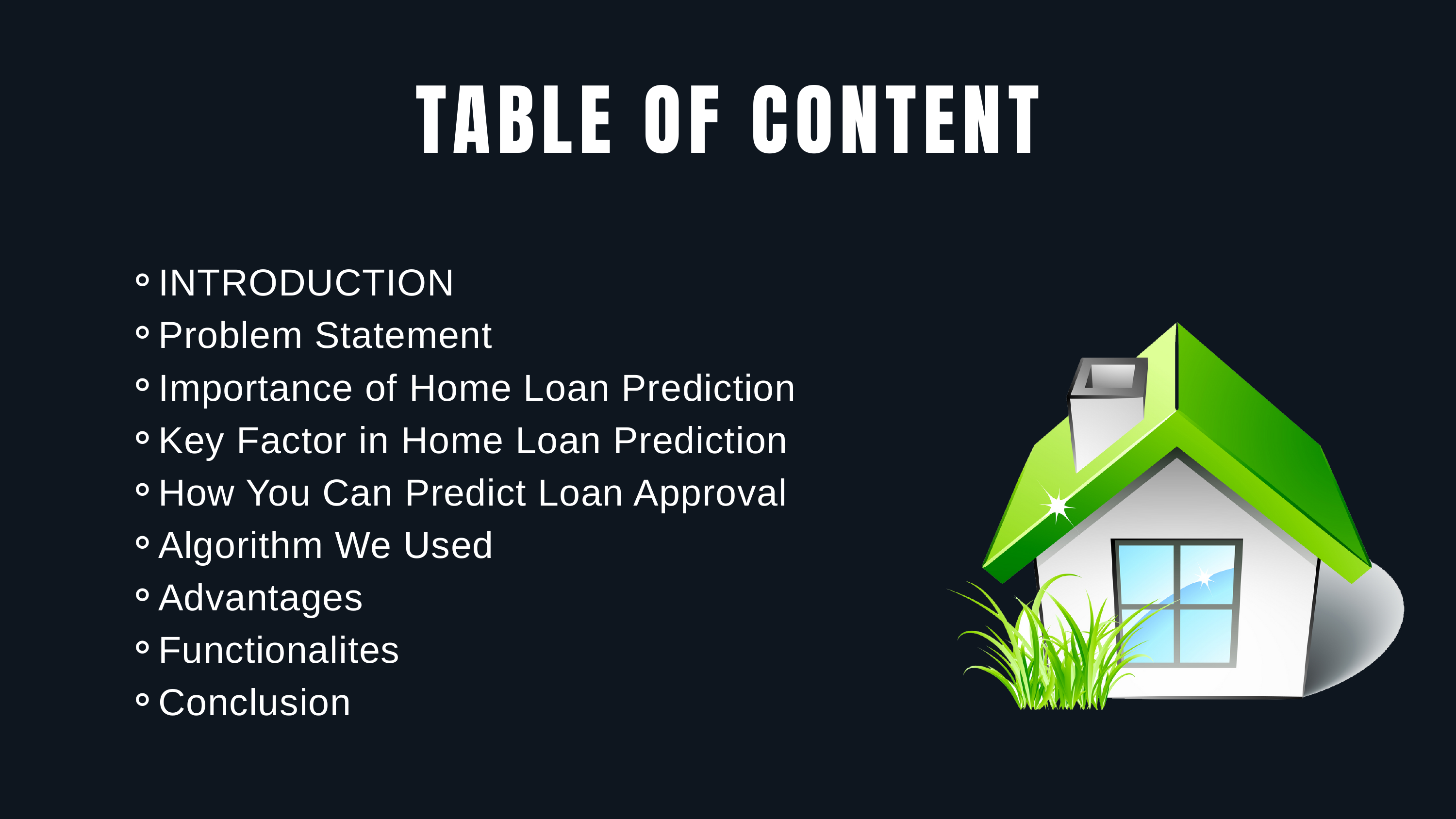

TABLE OF CONTENT
INTRODUCTION
Problem Statement
Importance of Home Loan Prediction
Key Factor in Home Loan Prediction
How You Can Predict Loan Approval
Algorithm We Used
Advantages
Functionalites
Conclusion